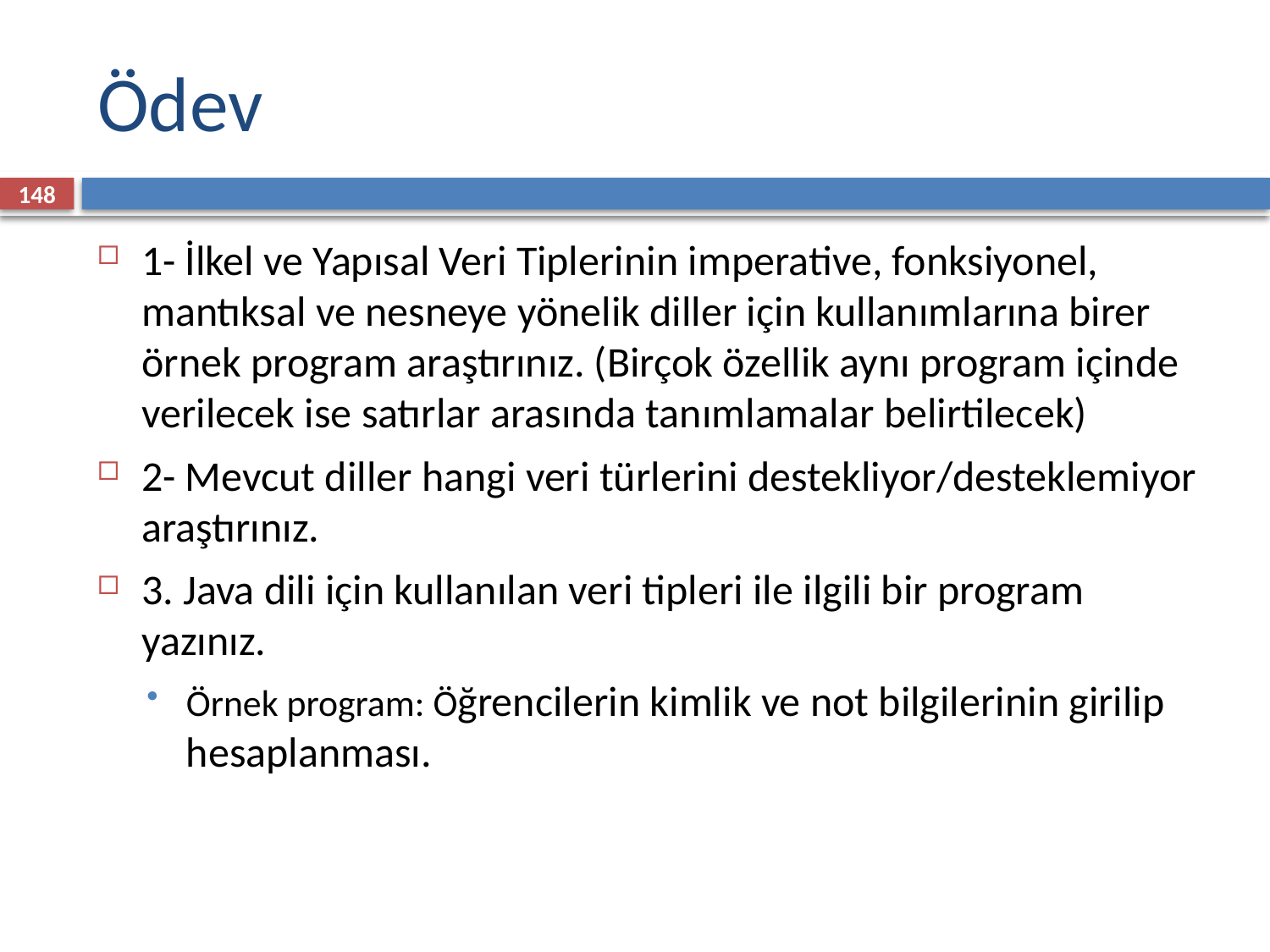

# Ödev
148
1- İlkel ve Yapısal Veri Tiplerinin imperative, fonksiyonel, mantıksal ve nesneye yönelik diller için kullanımlarına birer örnek program araştırınız. (Birçok özellik aynı program içinde verilecek ise satırlar arasında tanımlamalar belirtilecek)
2- Mevcut diller hangi veri türlerini destekliyor/desteklemiyor araştırınız.
3. Java dili için kullanılan veri tipleri ile ilgili bir program yazınız.
Örnek program: Öğrencilerin kimlik ve not bilgilerinin girilip hesaplanması.